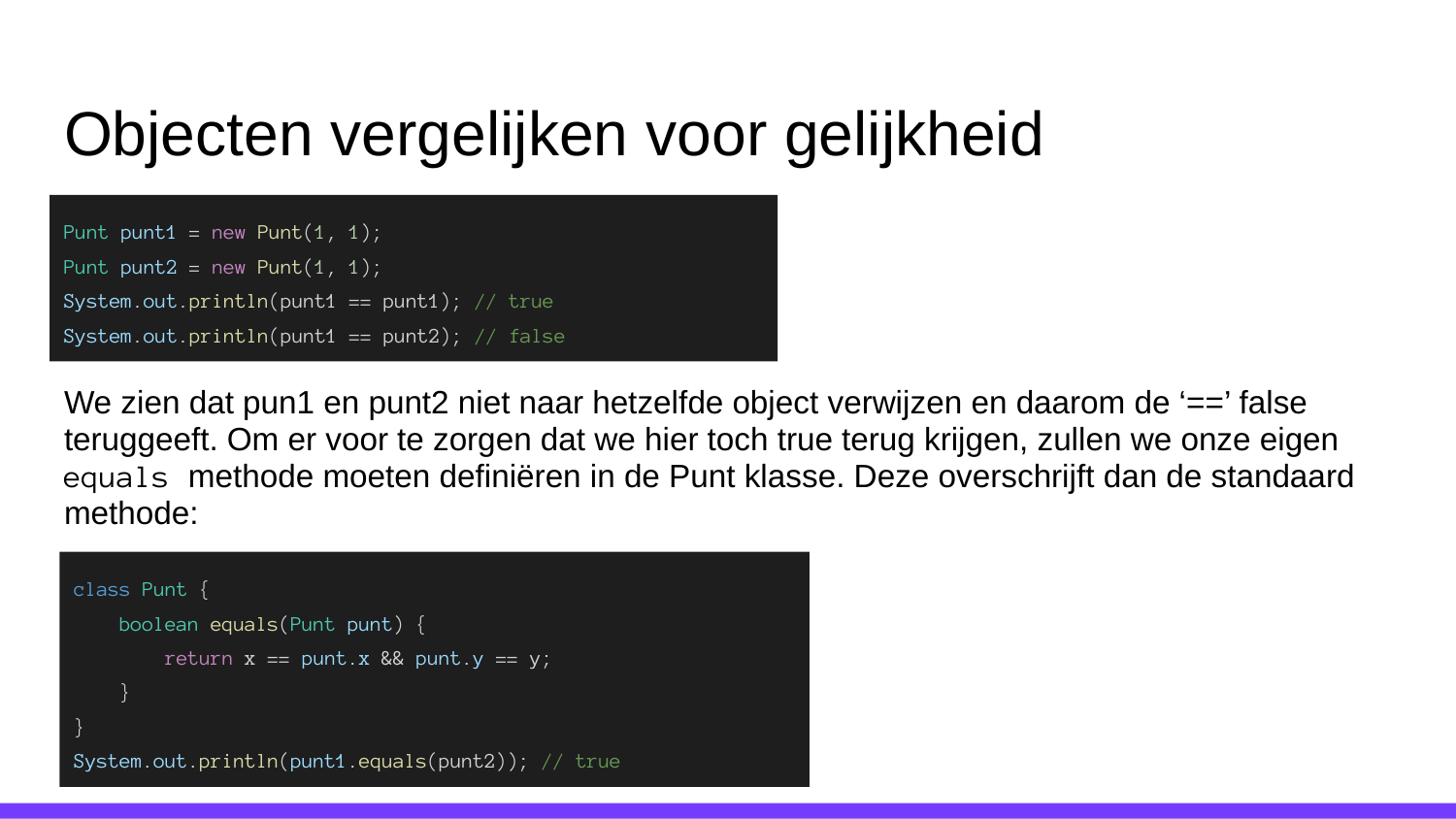

# Objecten vergelijken voor gelijkheid

We zien dat pun1 en punt2 niet naar hetzelfde object verwijzen en daarom de ‘==’ false teruggeeft. Om er voor te zorgen dat we hier toch true terug krijgen, zullen we onze eigen equals methode moeten definiëren in de Punt klasse. Deze overschrijft dan de standaard methode:
Punt punt1 = new Punt(1, 1);
Punt punt2 = new Punt(1, 1);
System.out.println(punt1 == punt1); // true
System.out.println(punt1 == punt2); // false
class Punt {
    boolean equals(Punt punt) {
        return x == punt.x && punt.y == y;
    }
}
System.out.println(punt1.equals(punt2)); // true